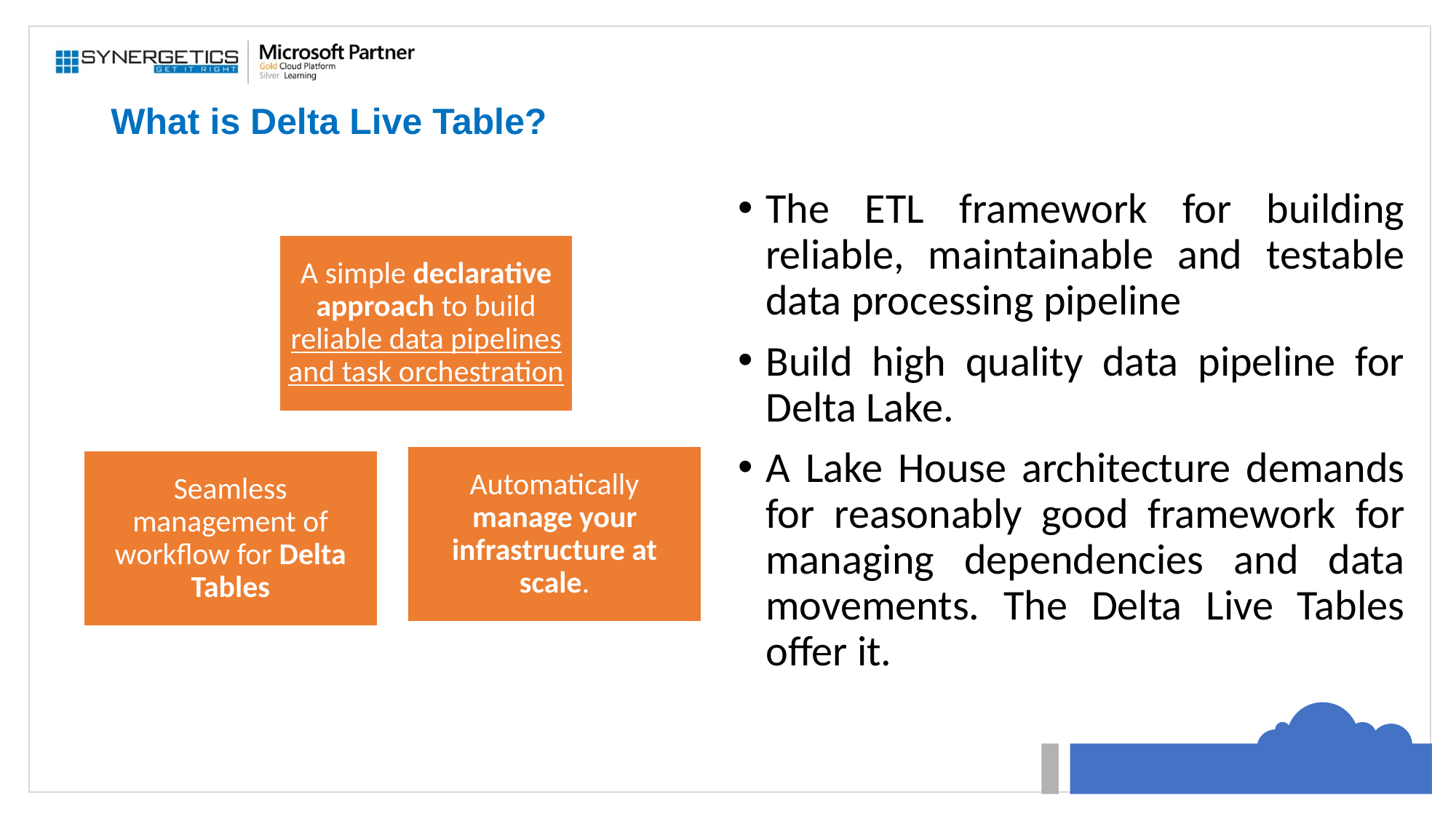

# What is Delta Live Table?
A simple declarative approach to build reliable data pipelines and task orchestration
Automatically manage your infrastructure at scale.
Seamless management of workflow for Delta Tables
The ETL framework for building reliable, maintainable and testable data processing pipeline
Build high quality data pipeline for Delta Lake.
A Lake House architecture demands for reasonably good framework for managing dependencies and data movements. The Delta Live Tables offer it.